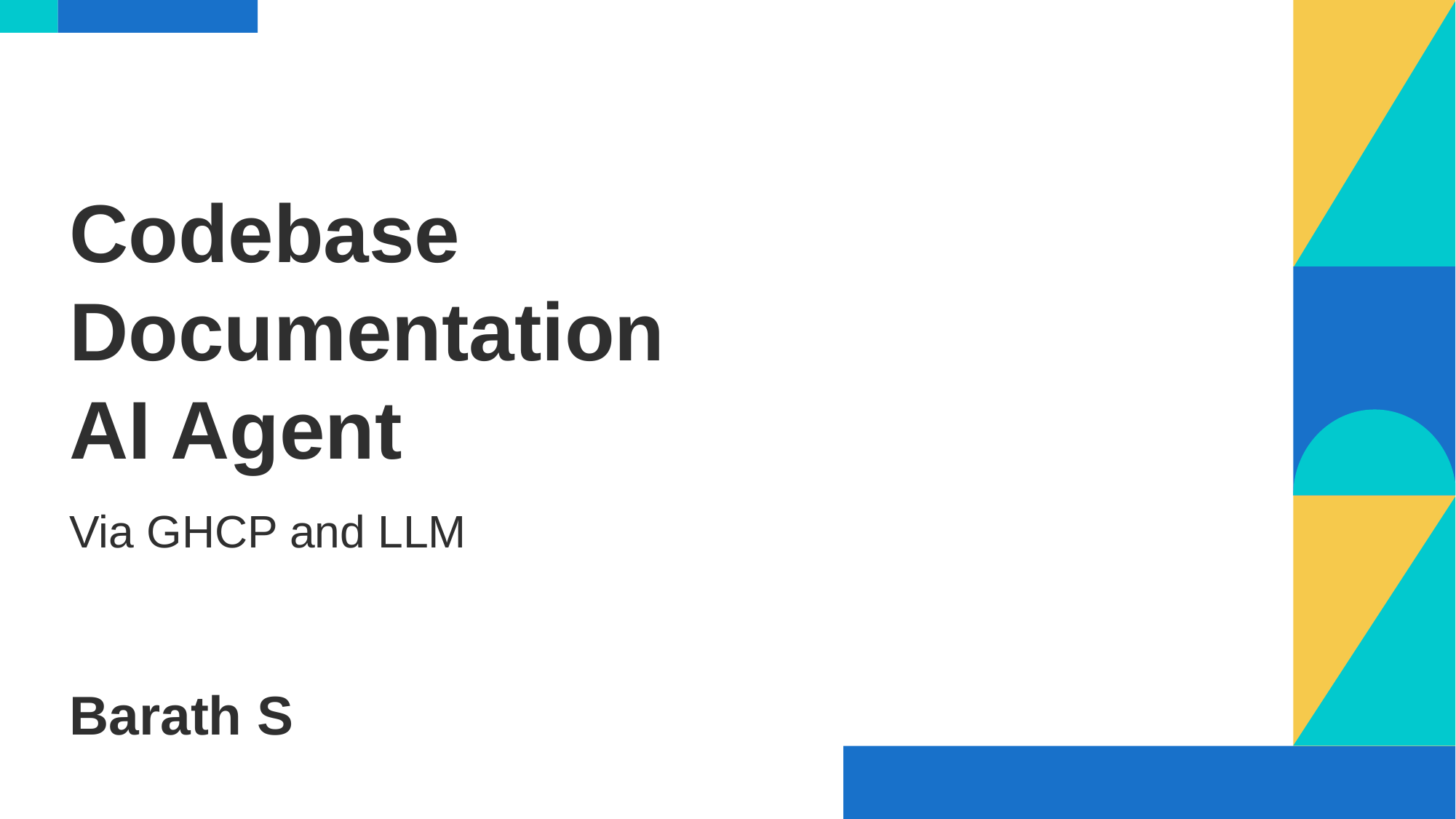

# Codebase Documentation AI Agent
Via GHCP and LLM
Barath S